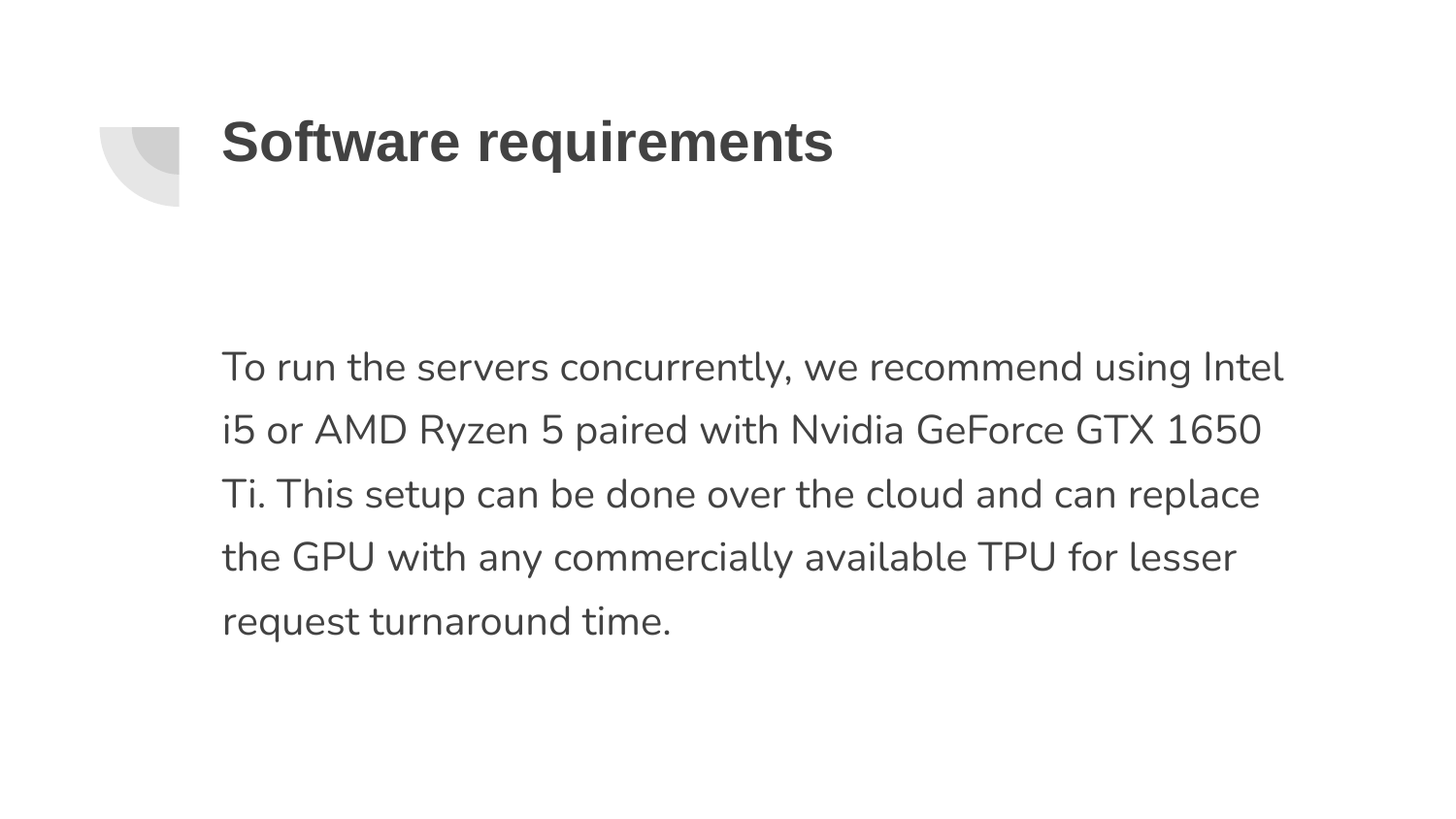

# Software requirements
To run the servers concurrently, we recommend using Intel i5 or AMD Ryzen 5 paired with Nvidia GeForce GTX 1650 Ti. This setup can be done over the cloud and can replace the GPU with any commercially available TPU for lesser request turnaround time.